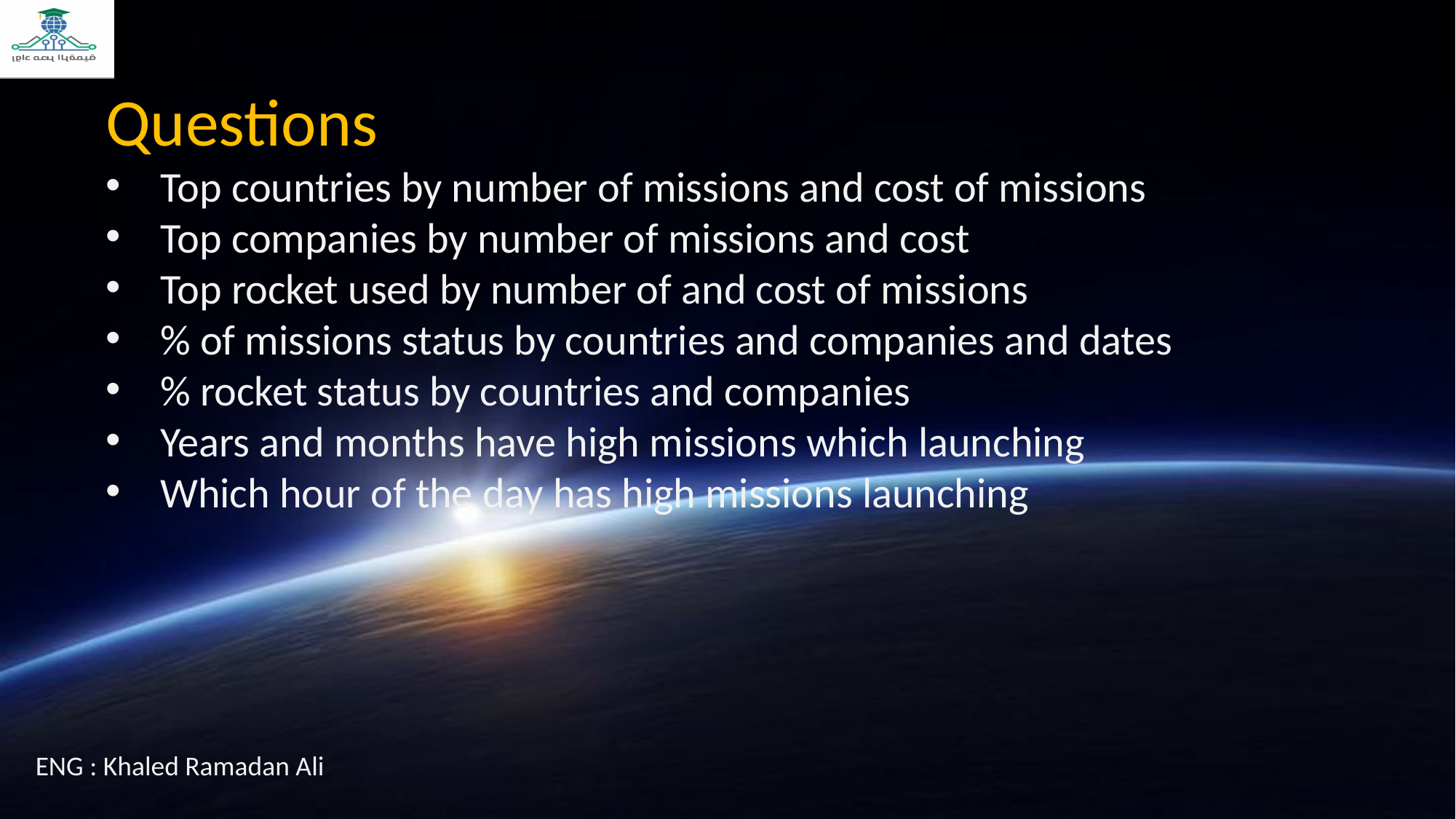

Questions
Top countries by number of missions and cost of missions
Top companies by number of missions and cost
Top rocket used by number of and cost of missions
% of missions status by countries and companies and dates
% rocket status by countries and companies
Years and months have high missions which launching
Which hour of the day has high missions launching